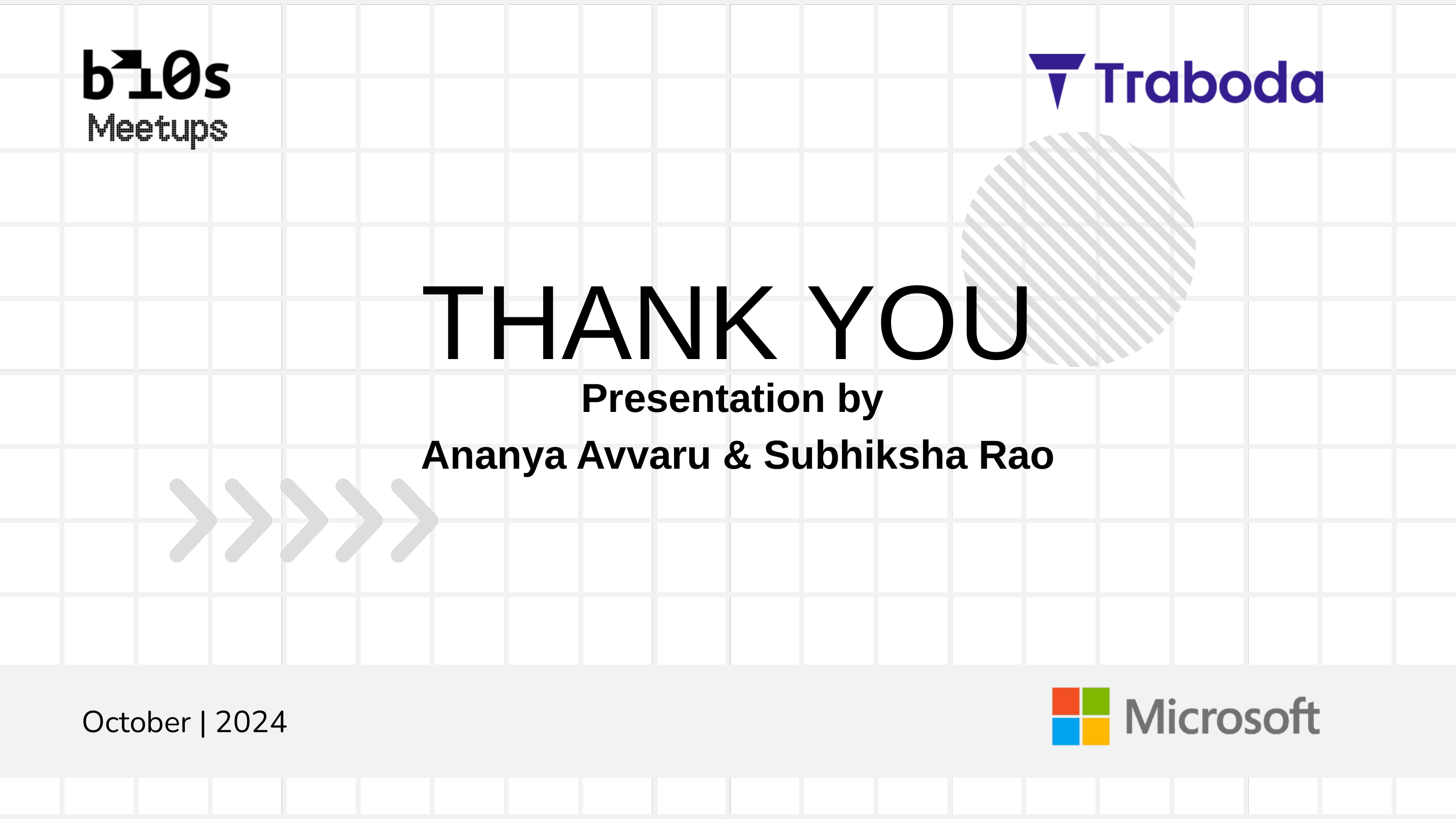

THANK YOU
Presentation by
Ananya Avvaru & Subhiksha Rao

October | 2024